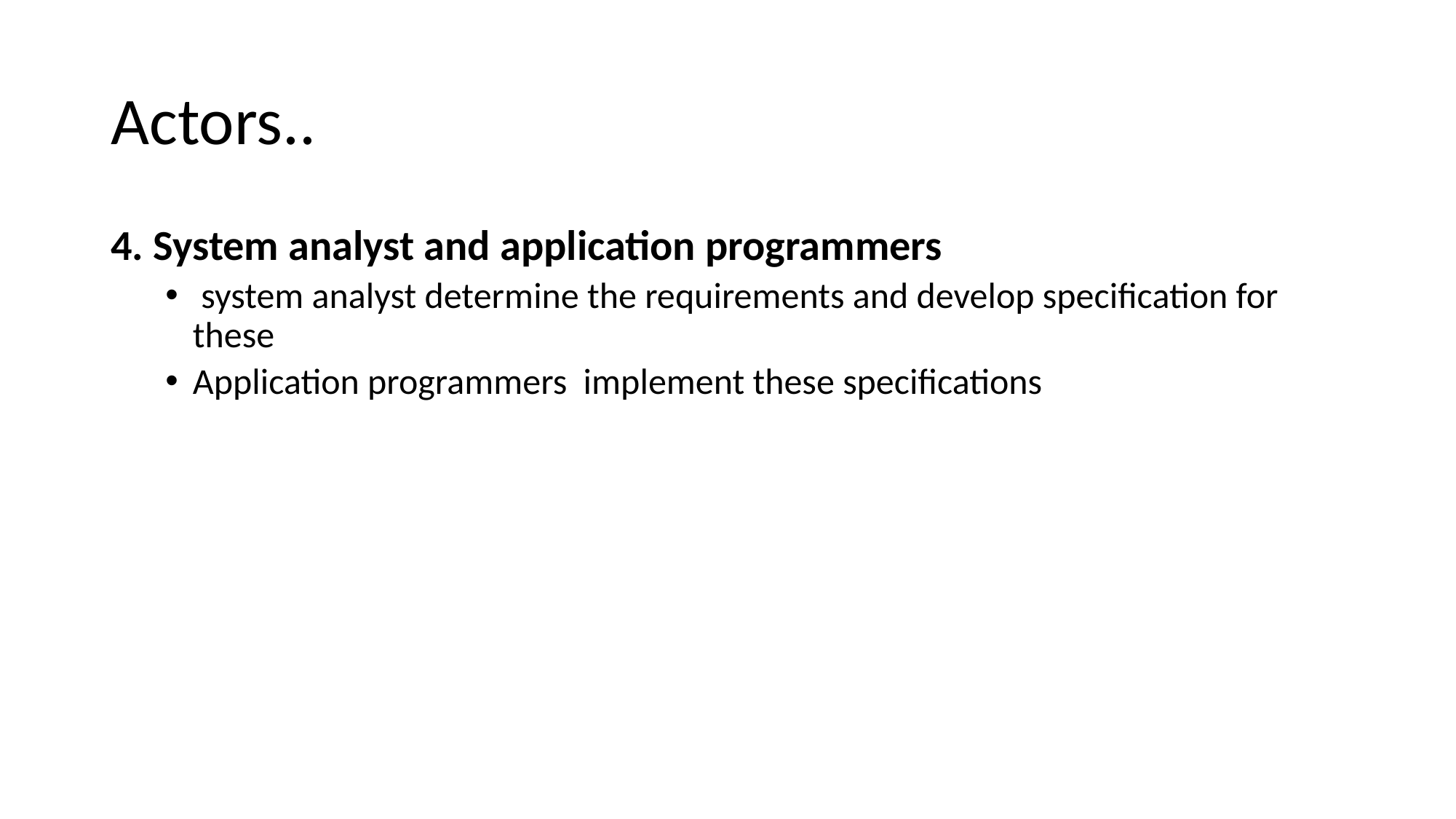

# Actors..
4. System analyst and application programmers
 system analyst determine the requirements and develop specification for these
Application programmers  implement these specifications